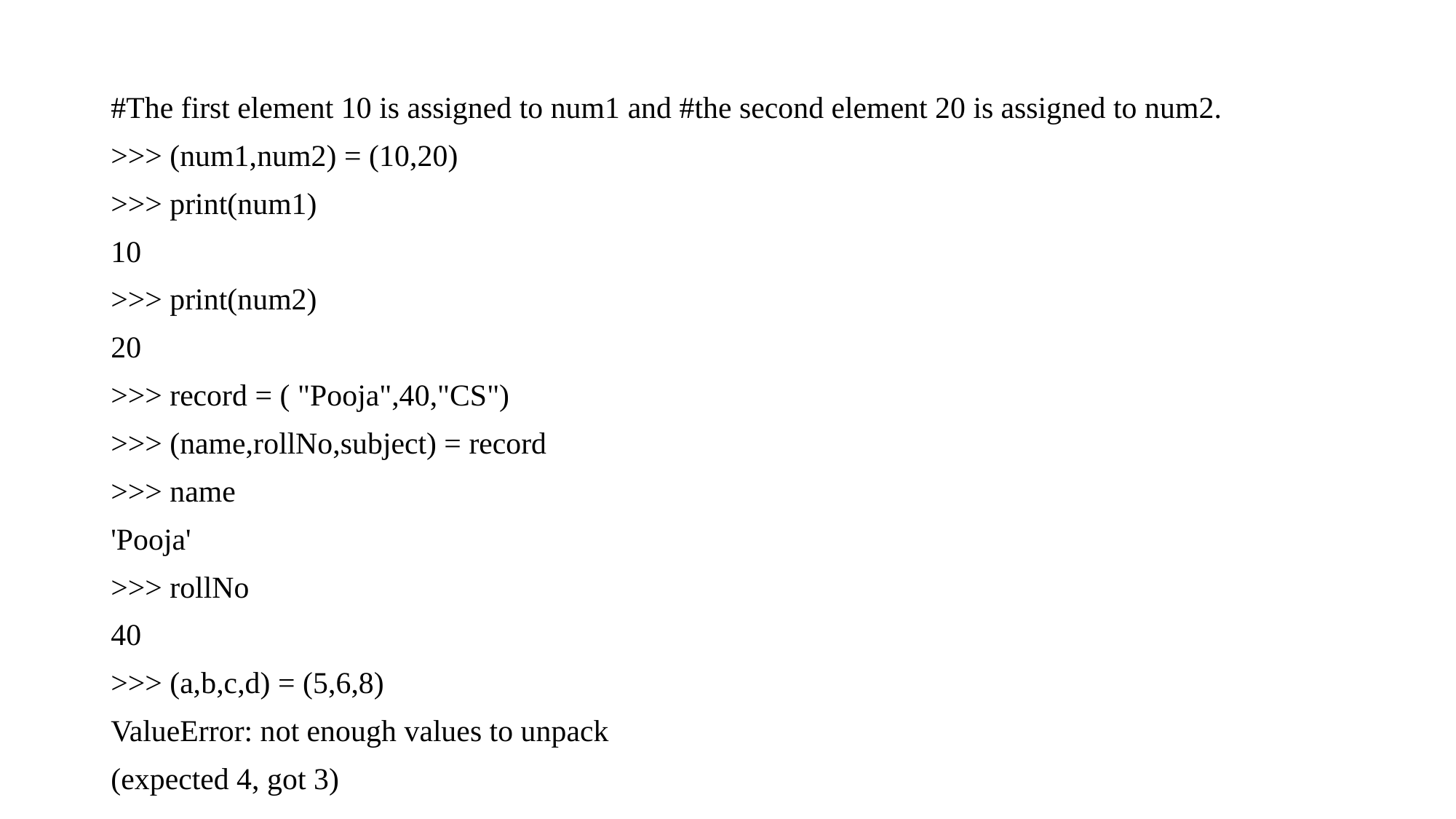

#The first element 10 is assigned to num1 and #the second element 20 is assigned to num2.
>>> (num1,num2) = (10,20)
>>> print(num1)
10
>>> print(num2)
20
>>> record = ( "Pooja",40,"CS")
>>> (name,rollNo,subject) = record
>>> name
'Pooja'
>>> rollNo
40
>>> (a,b,c,d) = (5,6,8)
ValueError: not enough values to unpack
(expected 4, got 3)